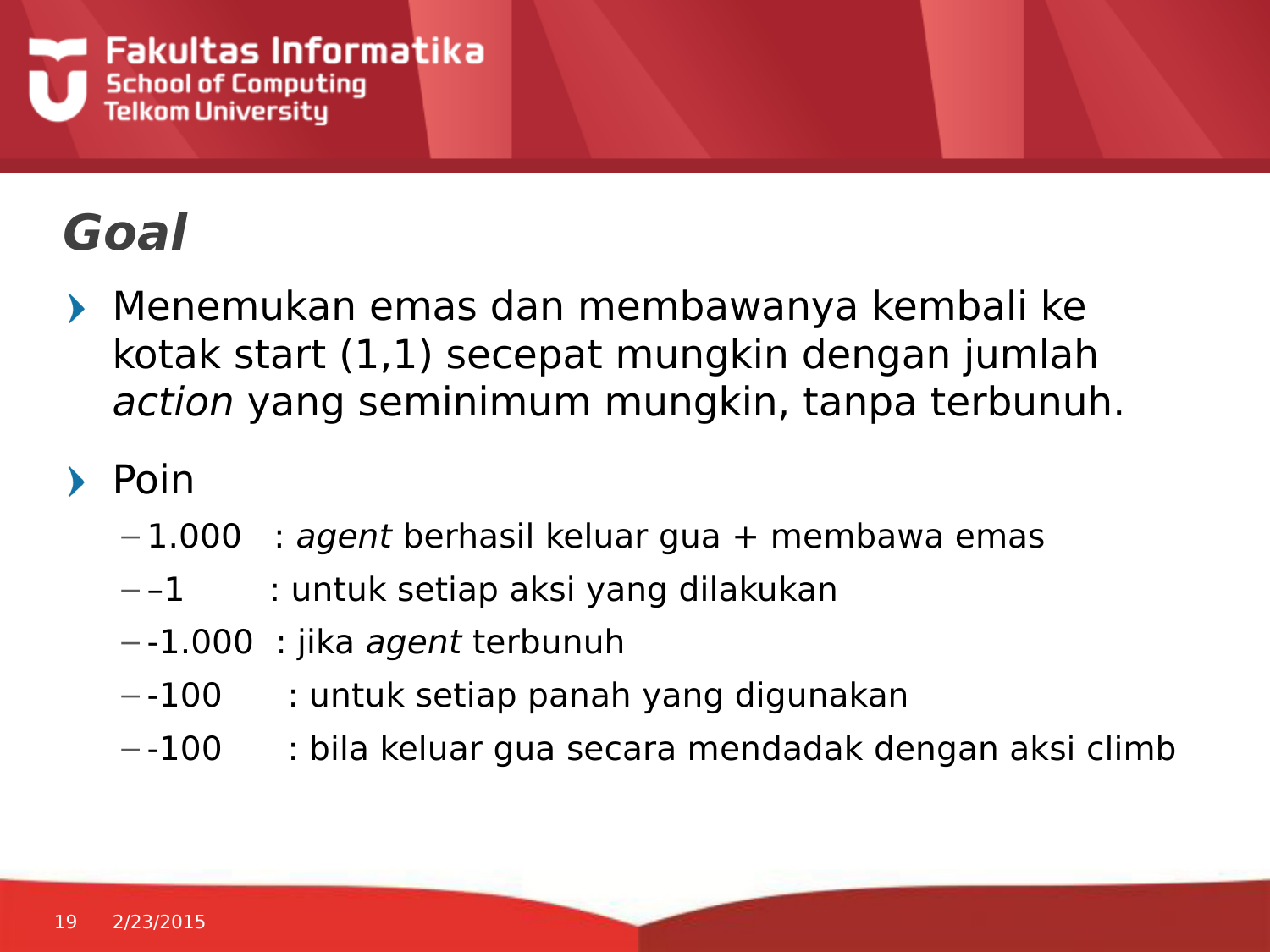

# Goal
Menemukan emas dan membawanya kembali ke kotak start (1,1) secepat mungkin dengan jumlah action yang seminimum mungkin, tanpa terbunuh.
Poin
1.000   : agent berhasil keluar gua + membawa emas
–1        : untuk setiap aksi yang dilakukan
-1.000  : jika agent terbunuh
-100	  : untuk setiap panah yang digunakan
-100	  : bila keluar gua secara mendadak dengan aksi climb
19
2/23/2015